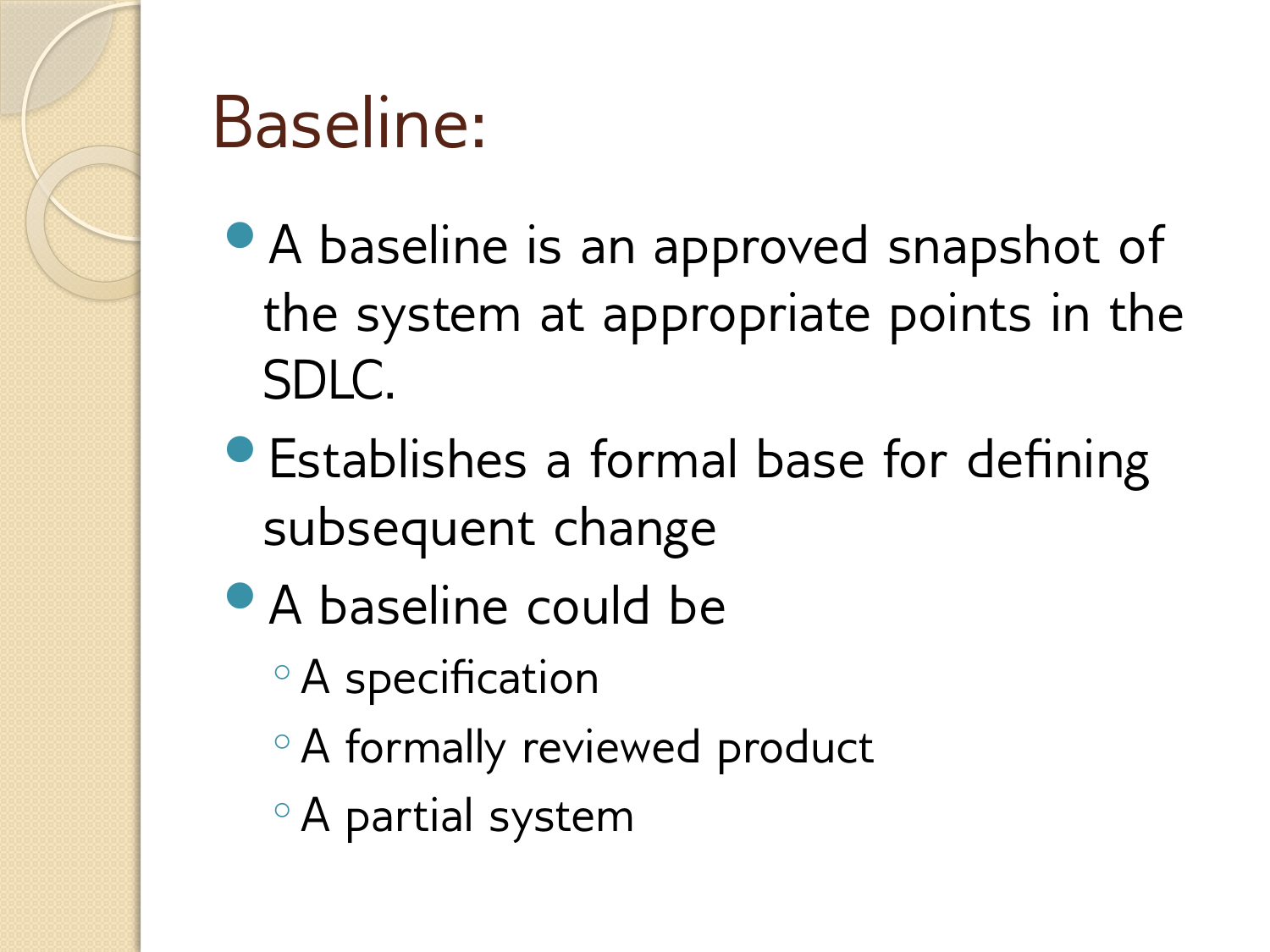

# Baseline:
A baseline is an approved snapshot of the system at appropriate points in the SDLC.
Establishes a formal base for defining subsequent change
A baseline could be
A specification
A formally reviewed product
A partial system